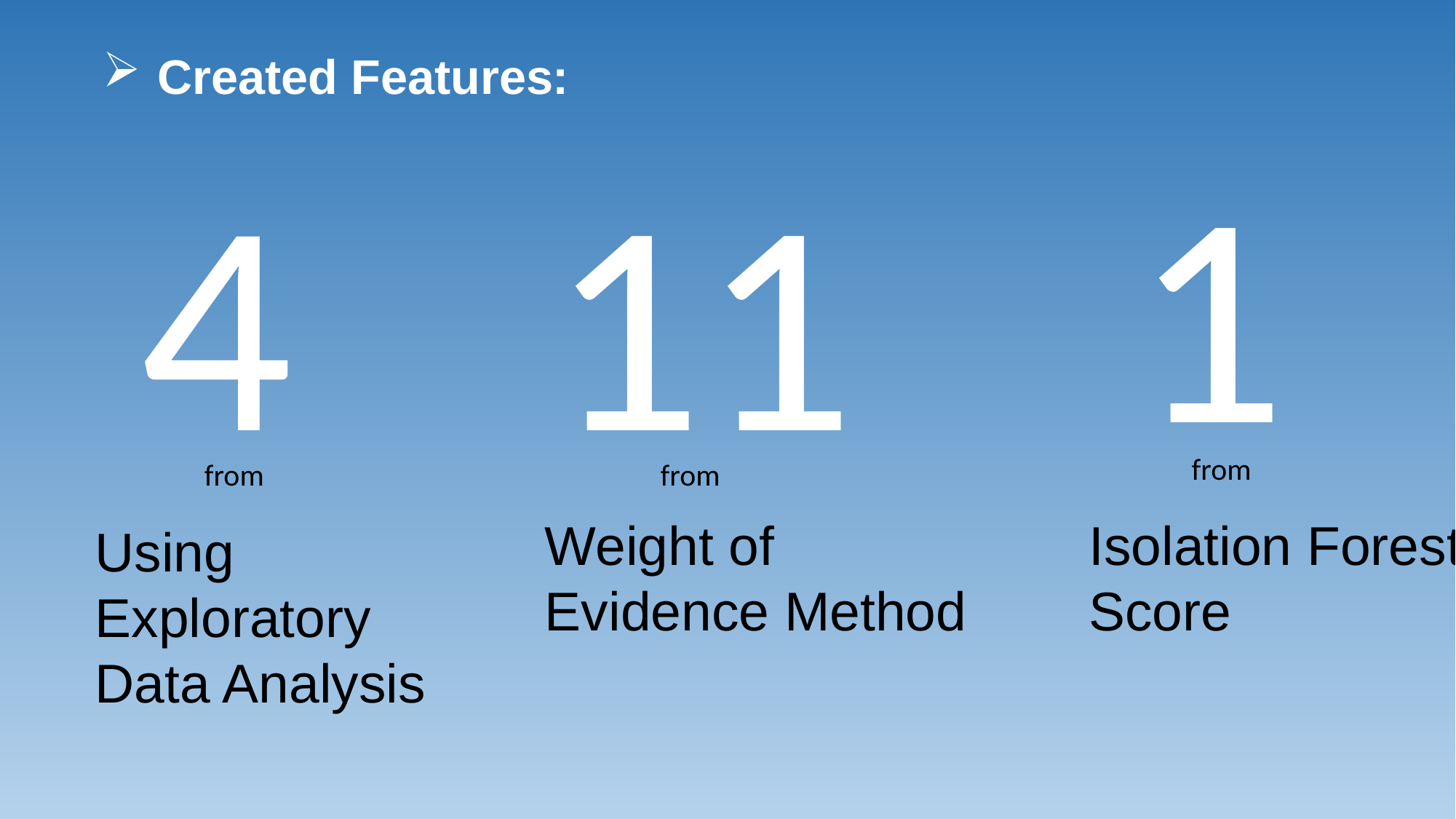

# Created Features:
1
4
11
from
from
from
Weight of Evidence Method

Isolation Forest Score

Using Exploratory Data Analysis